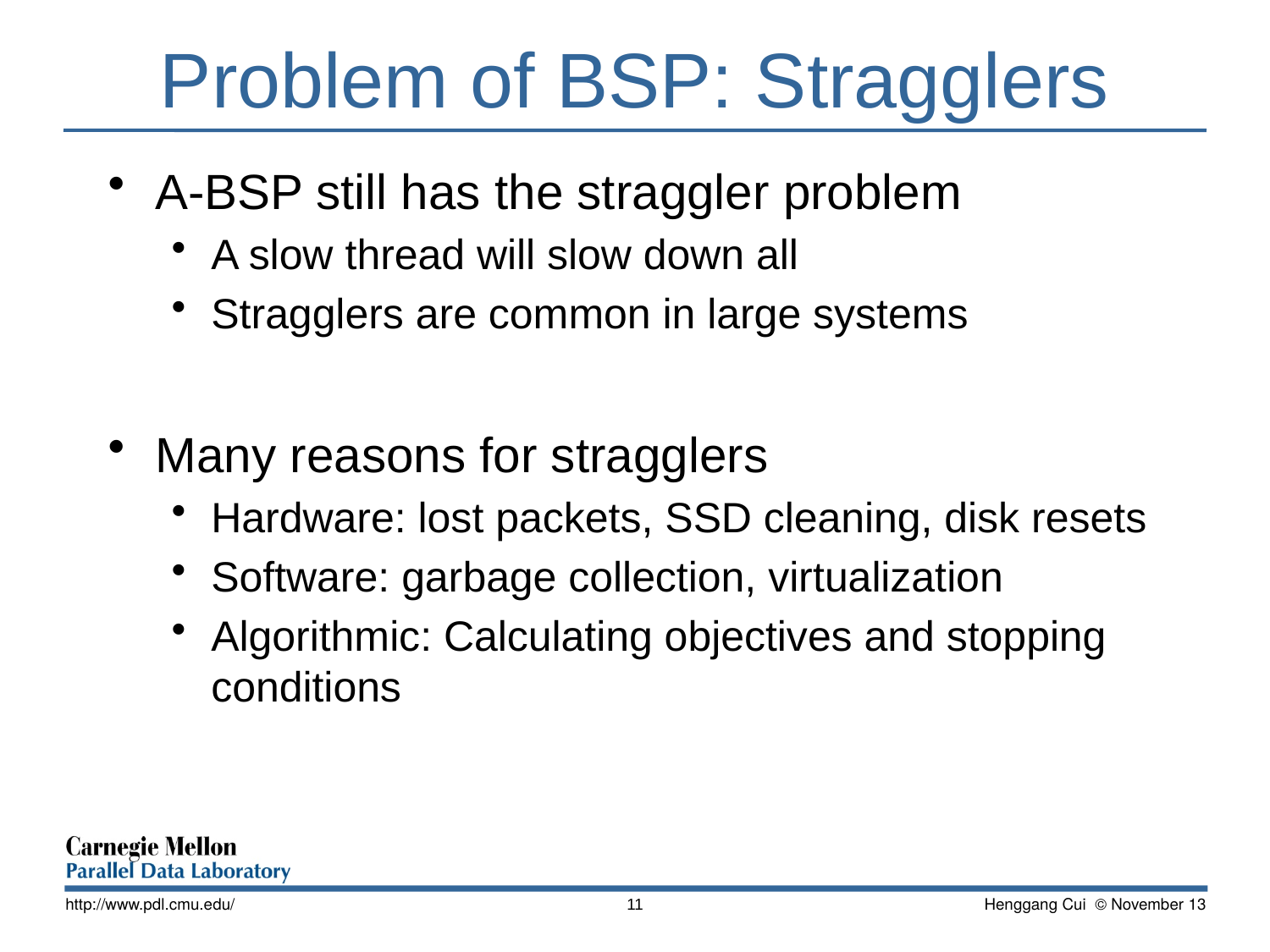

# Problem of BSP: Stragglers
A-BSP still has the straggler problem
A slow thread will slow down all
Stragglers are common in large systems

Many reasons for stragglers
Hardware: lost packets, SSD cleaning, disk resets
Software: garbage collection, virtualization
Algorithmic: Calculating objectives and stopping conditions

http://www.pdl.cmu.edu/
11
   Henggang Cui  © November 13